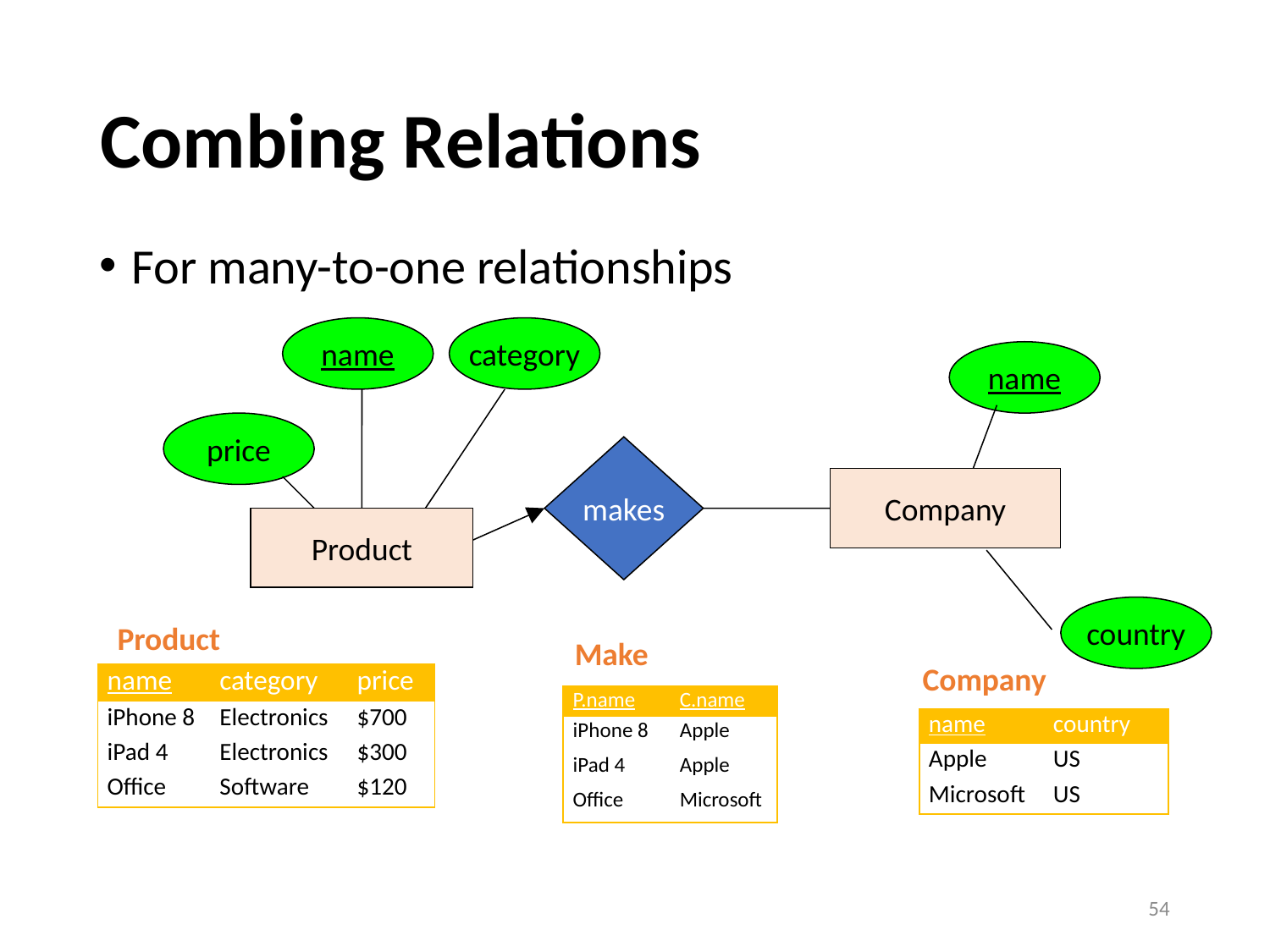

# Combing Relations
For many-to-one relationships

name
category
name

price
makes
Company

Product

country
Product
Make
Company
| name | category | price |
| --- | --- | --- |
| iPhone 8 | Electronics | $700 |
| iPad 4 | Electronics | $300 |
| Office | Software | $120 |
| P.name | C.name |
| --- | --- |
| iPhone 8 | Apple |
| iPad 4 | Apple |
| Office | Microsoft |
| name | country |
| --- | --- |
| Apple | US |
| Microsoft | US |
54